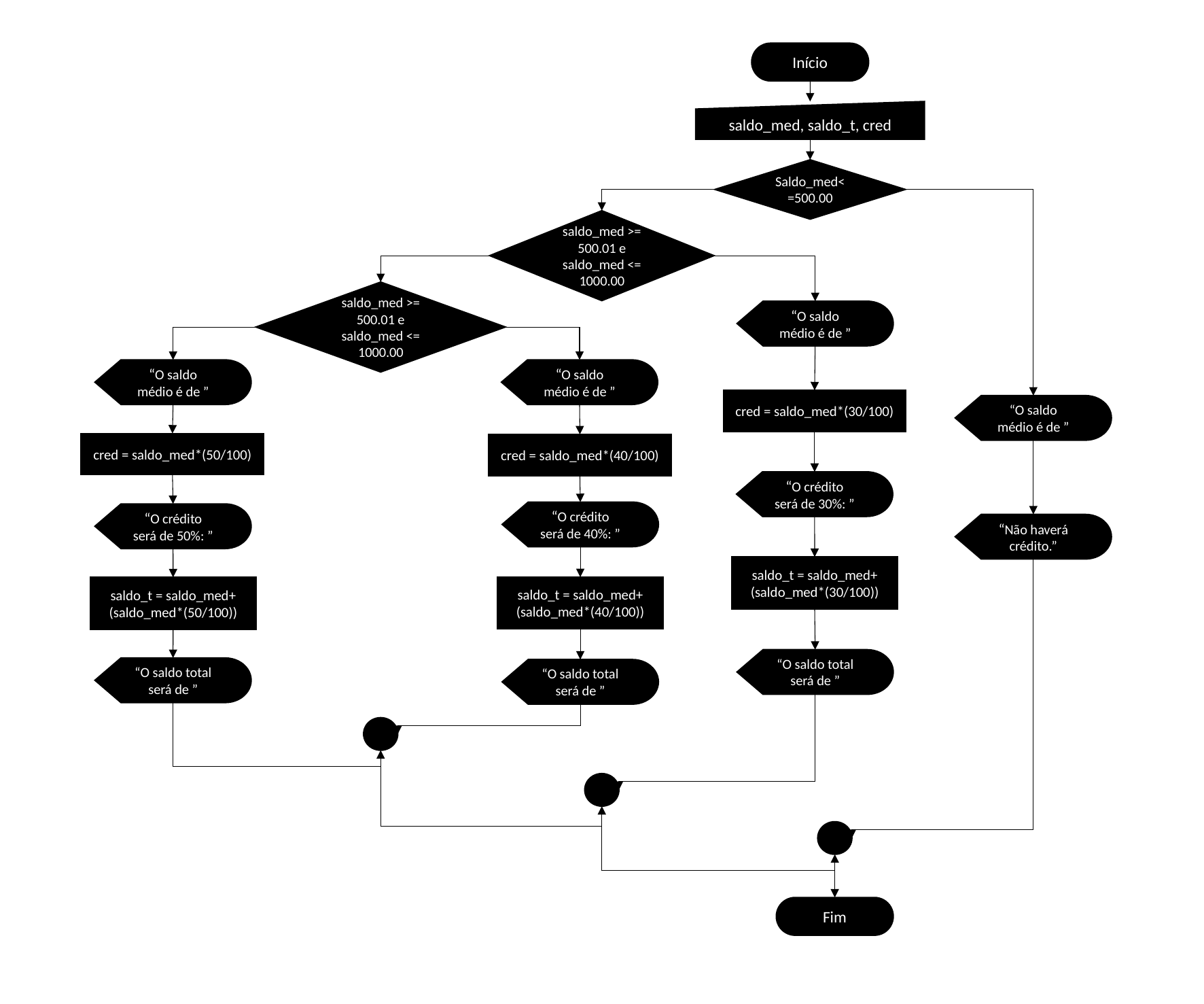

Início
saldo_med, saldo_t, cred
Saldo_med<=500.00
saldo_med >= 500.01 e saldo_med <= 1000.00
saldo_med >= 500.01 e saldo_med <= 1000.00
“O saldo médio é de ”
“O saldo médio é de ”
“O saldo médio é de ”
cred = saldo_med*(30/100)
“O saldo médio é de ”
cred = saldo_med*(50/100)
cred = saldo_med*(40/100)
“O crédito será de 30%: ”
“O crédito será de 40%: ”
“O crédito será de 50%: ”
“Não haverá crédito.”
saldo_t = saldo_med+(saldo_med*(30/100))
saldo_t = saldo_med+(saldo_med*(40/100))
saldo_t = saldo_med+(saldo_med*(50/100))
“O saldo total será de ”
“O saldo total será de ”
“O saldo total será de ”

Fim